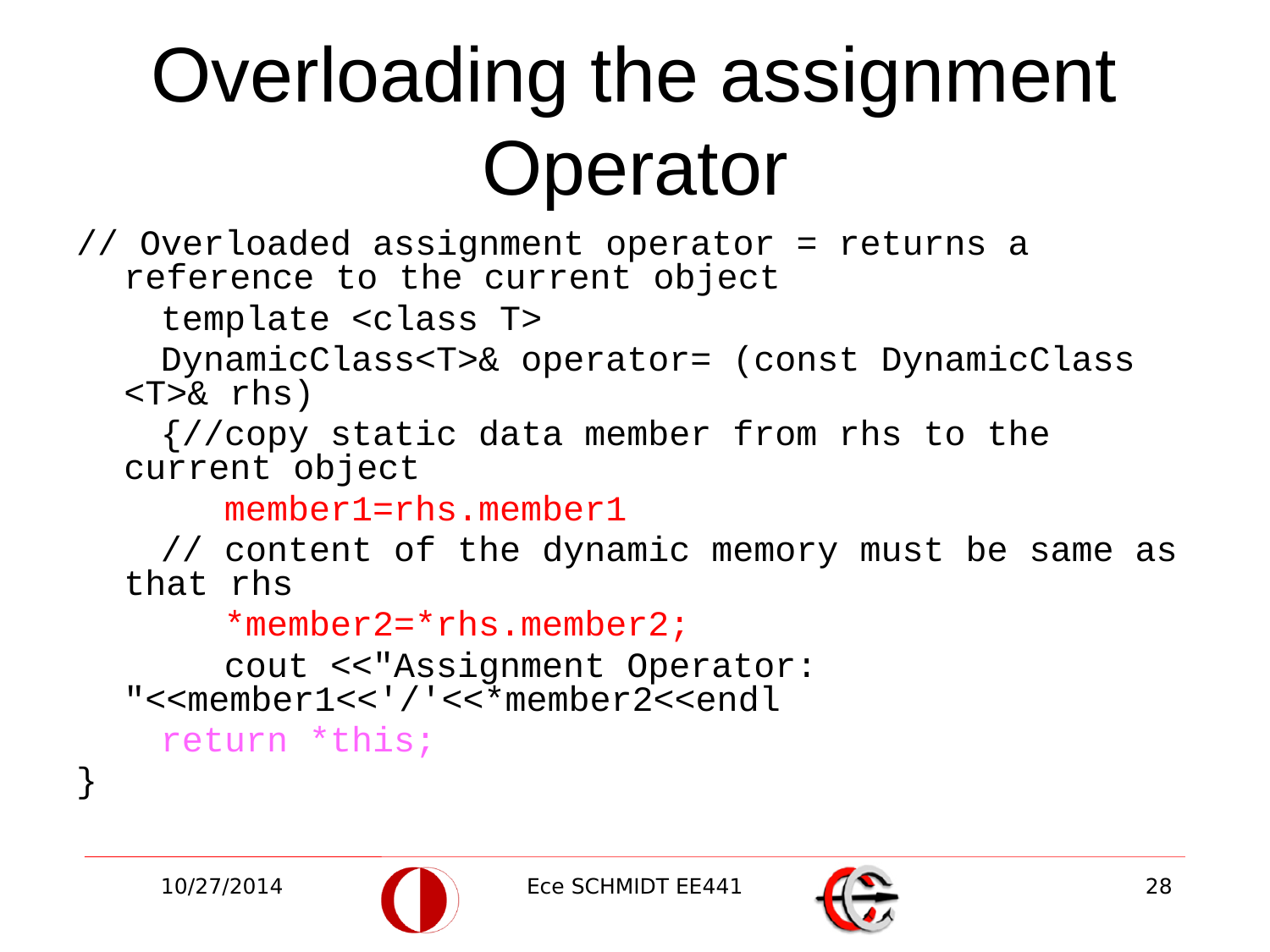

# Overloading the assignment Operator
// Overloaded assignment operator = returns a reference to the current object
    template <class T>
    DynamicClass<T>& operator= (const DynamicClass <T>& rhs)
    {//copy static data member from rhs to the current object
       member1=rhs.member1
    // content of the dynamic memory must be same as that rhs
       *member2=*rhs.member2;
       cout <<"Assignment Operator: "<<member1<<'/'<<*member2<<endl
    return *this;
}
10/27/2014
Ece SCHMIDT EE441
28